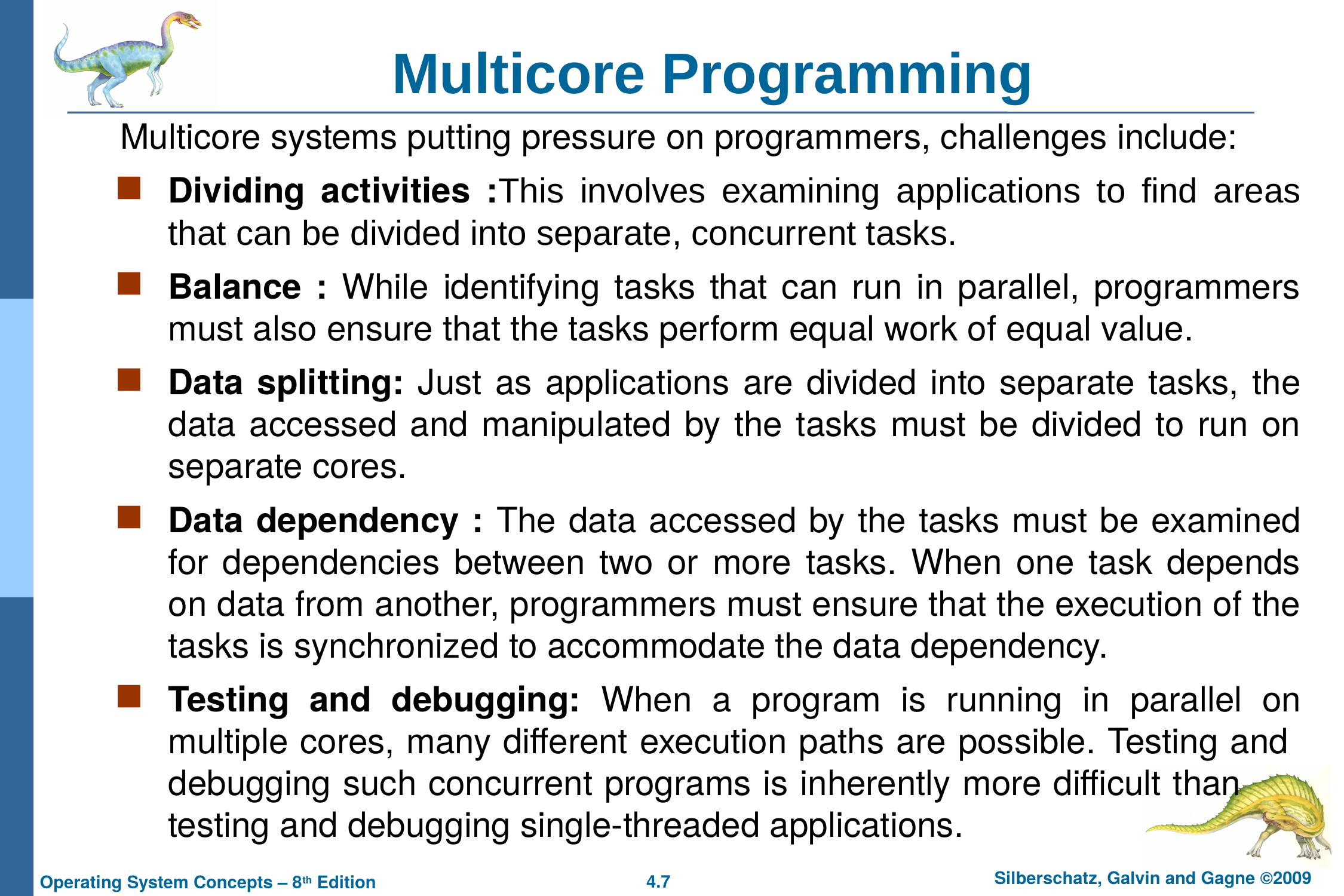

# Multicore Programming
Multicore systems putting pressure on programmers, challenges include:
Dividing activities :This involves examining applications to find areas that can be divided into separate, concurrent tasks.
Balance : While identifying tasks that can run in parallel, programmers must also ensure that the tasks perform equal work of equal value.
Data splitting: Just as applications are divided into separate tasks, the data accessed and manipulated by the tasks must be divided to run on separate cores.
Data dependency : The data accessed by the tasks must be examined for dependencies between two or more tasks. When one task depends on data from another, programmers must ensure that the execution of the tasks is synchronized to accommodate the data dependency.
Testing and debugging: When a program is running in parallel on multiple cores, many different execution paths are possible. Testing and  debugging such concurrent programs is inherently more difficult than      testing and debugging single-threaded applications.